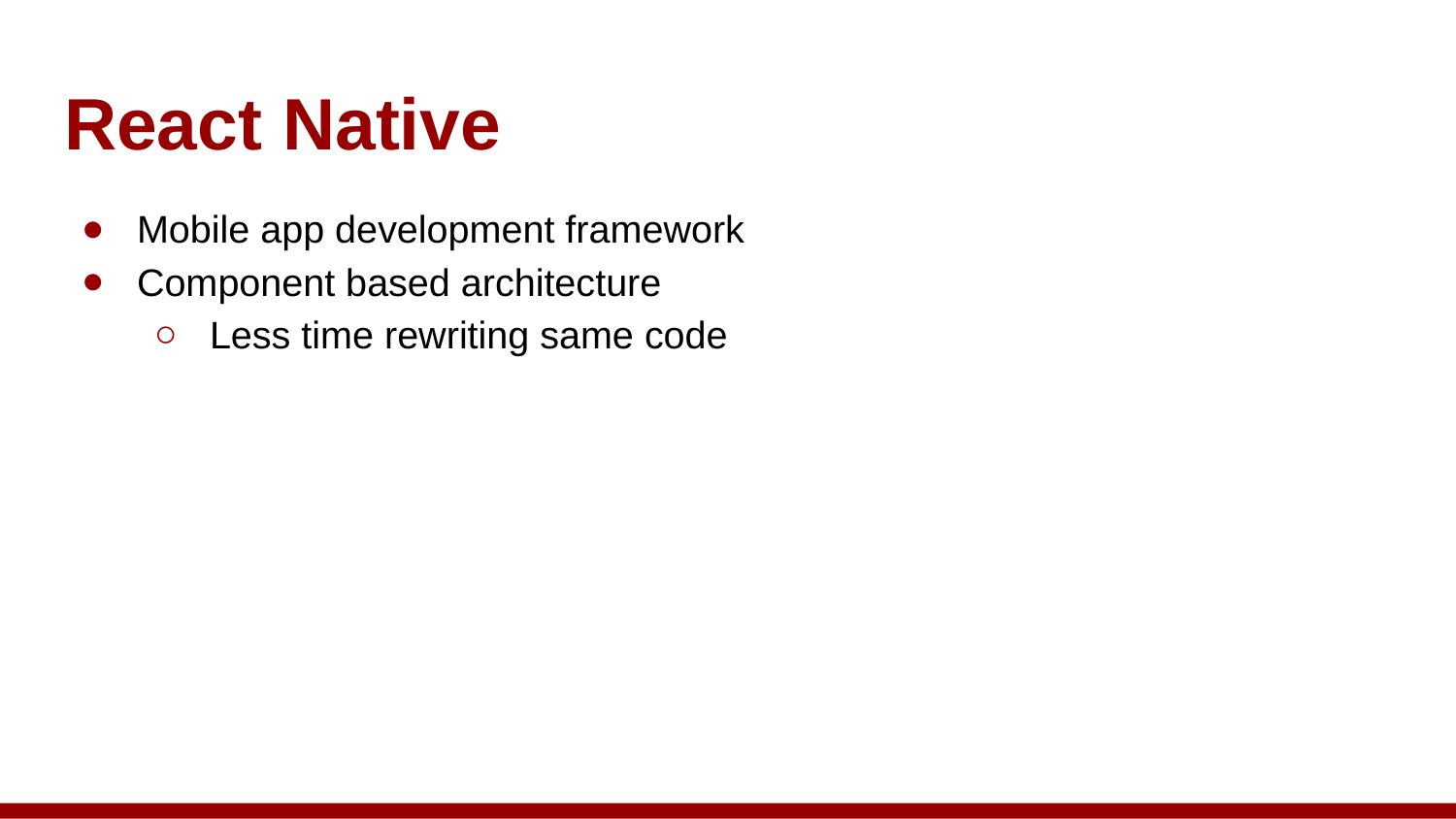

# React Native
Mobile app development framework
Component based architecture
Less time rewriting same code